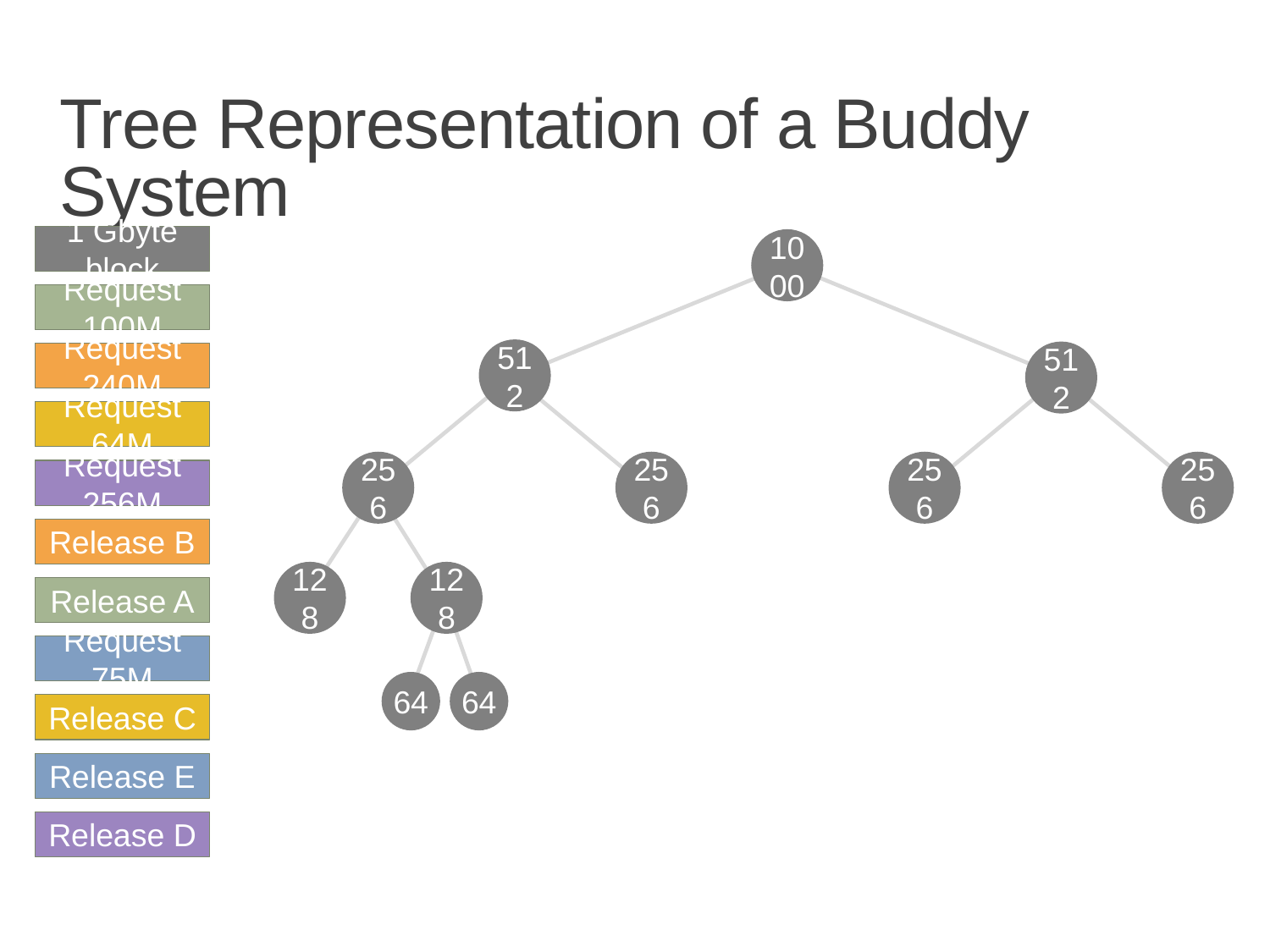

# Tree Representation of a Buddy System
1 Gbyte block
1000
Request 100M
512
512
Request 240M
Request 64M
256
256
256
256
Request 256M
Release B
128
128
Release A
Request 75M
64
64
Release C
Release E
Release D